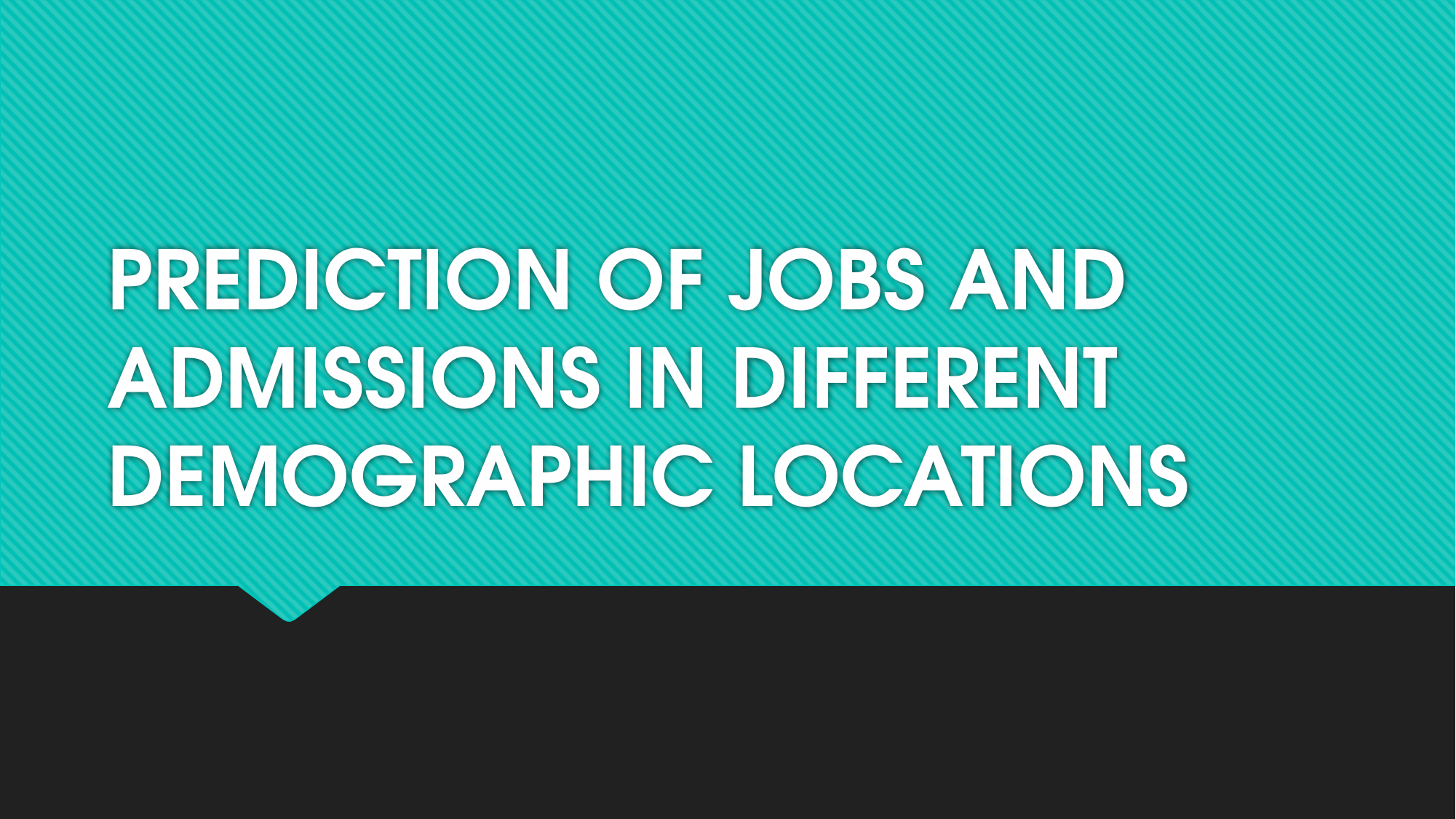

# PREDICTION OF JOBS AND ADMISSIONS IN DIFFERENT DEMOGRAPHIC LOCATIONS